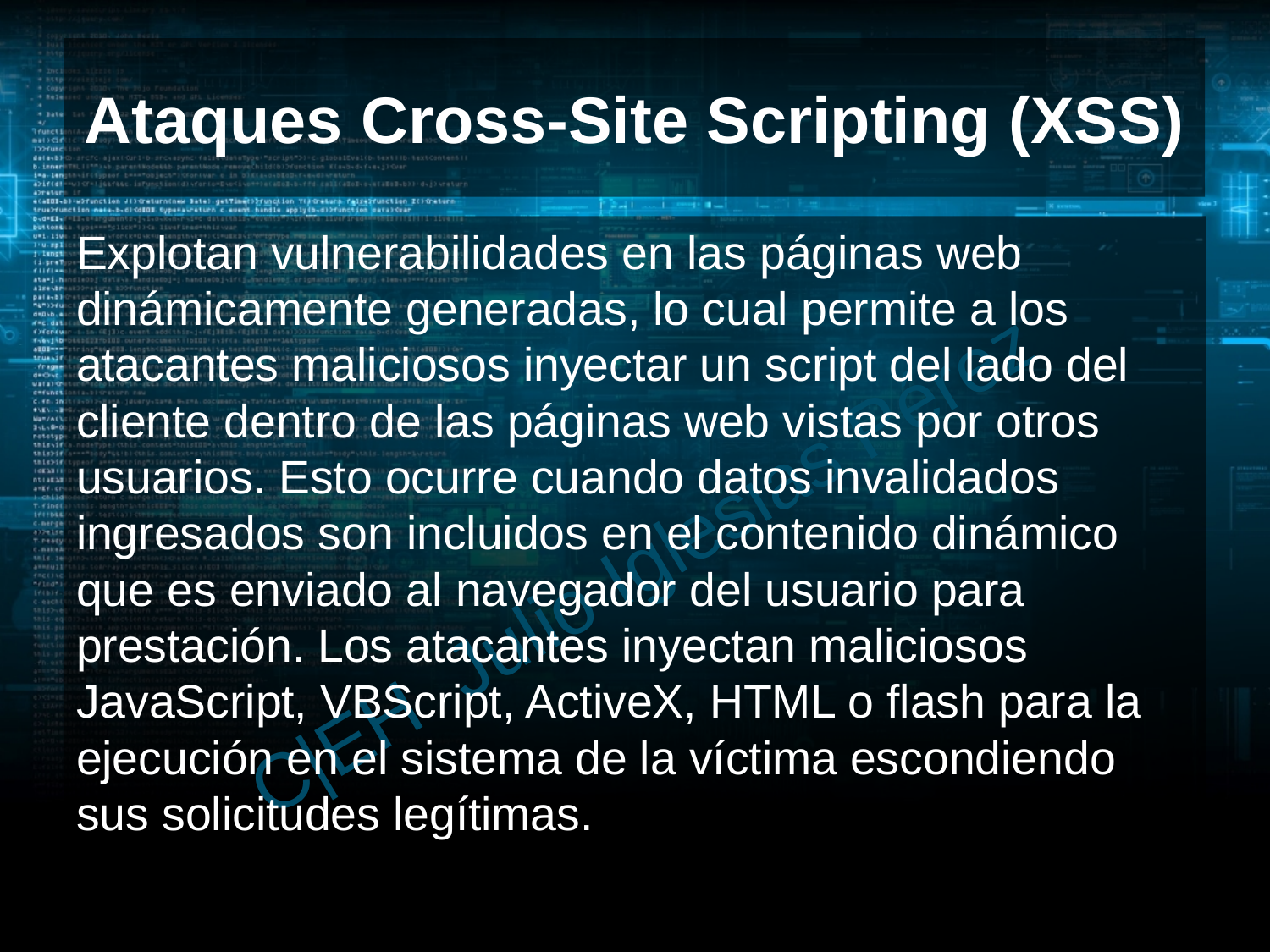

# Ataques Cross-Site Scripting (XSS)
Explotan vulnerabilidades en las páginas web dinámicamente generadas, lo cual permite a los atacantes maliciosos inyectar un script del lado del cliente dentro de las páginas web vistas por otros usuarios. Esto ocurre cuando datos invalidados ingresados son incluidos en el contenido dinámico que es enviado al navegador del usuario para prestación. Los atacantes inyectan maliciosos JavaScript, VBScript, ActiveX, HTML o flash para la ejecución en el sistema de la víctima escondiendo sus solicitudes legítimas.
C|EH  Julio Iglesias Pérez